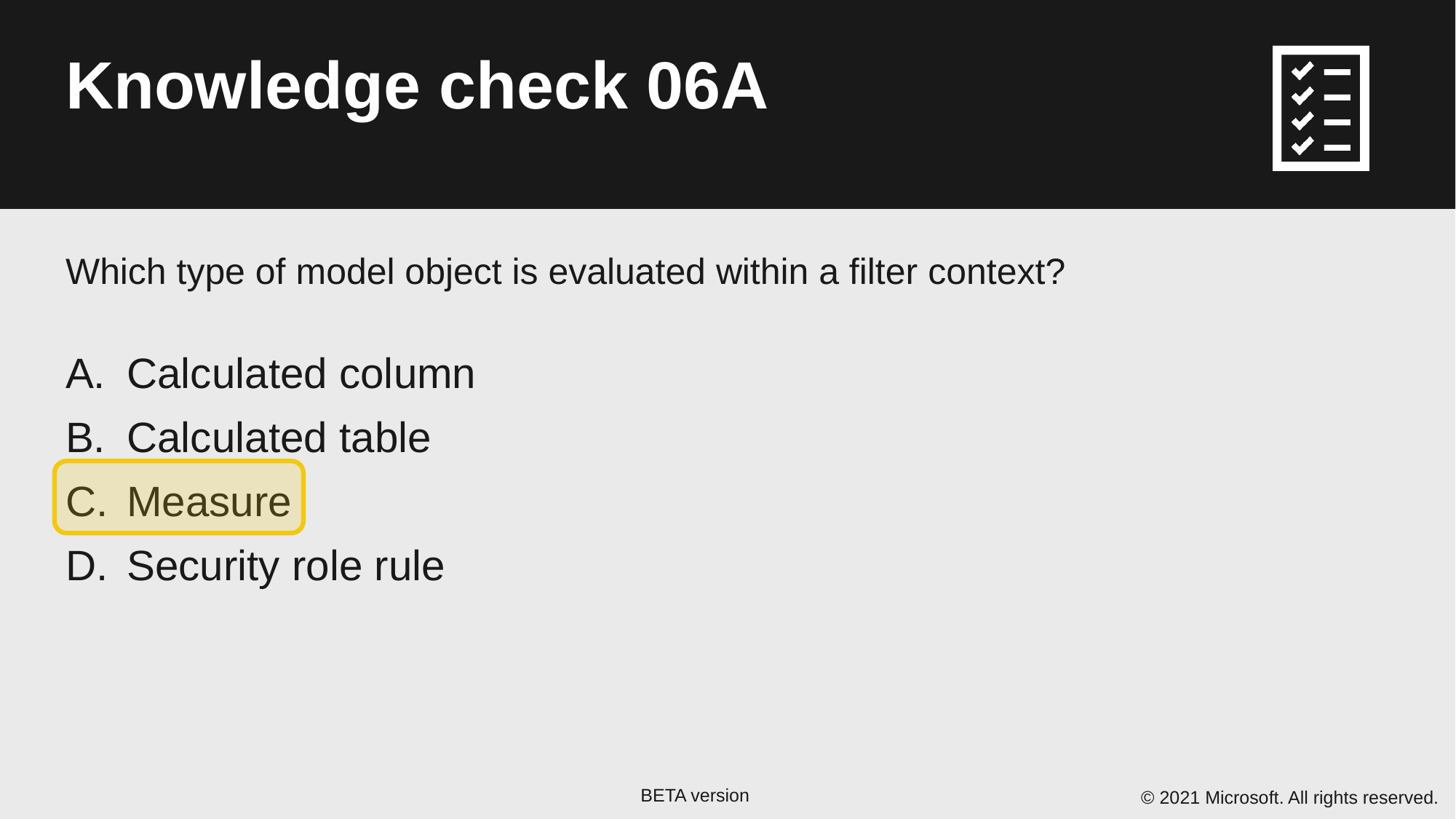

# Knowledge check 06A
Which type of model object is evaluated within a filter context?
Calculated column
Calculated table
Measure
Security role rule

© 2021 Microsoft. All rights reserved.